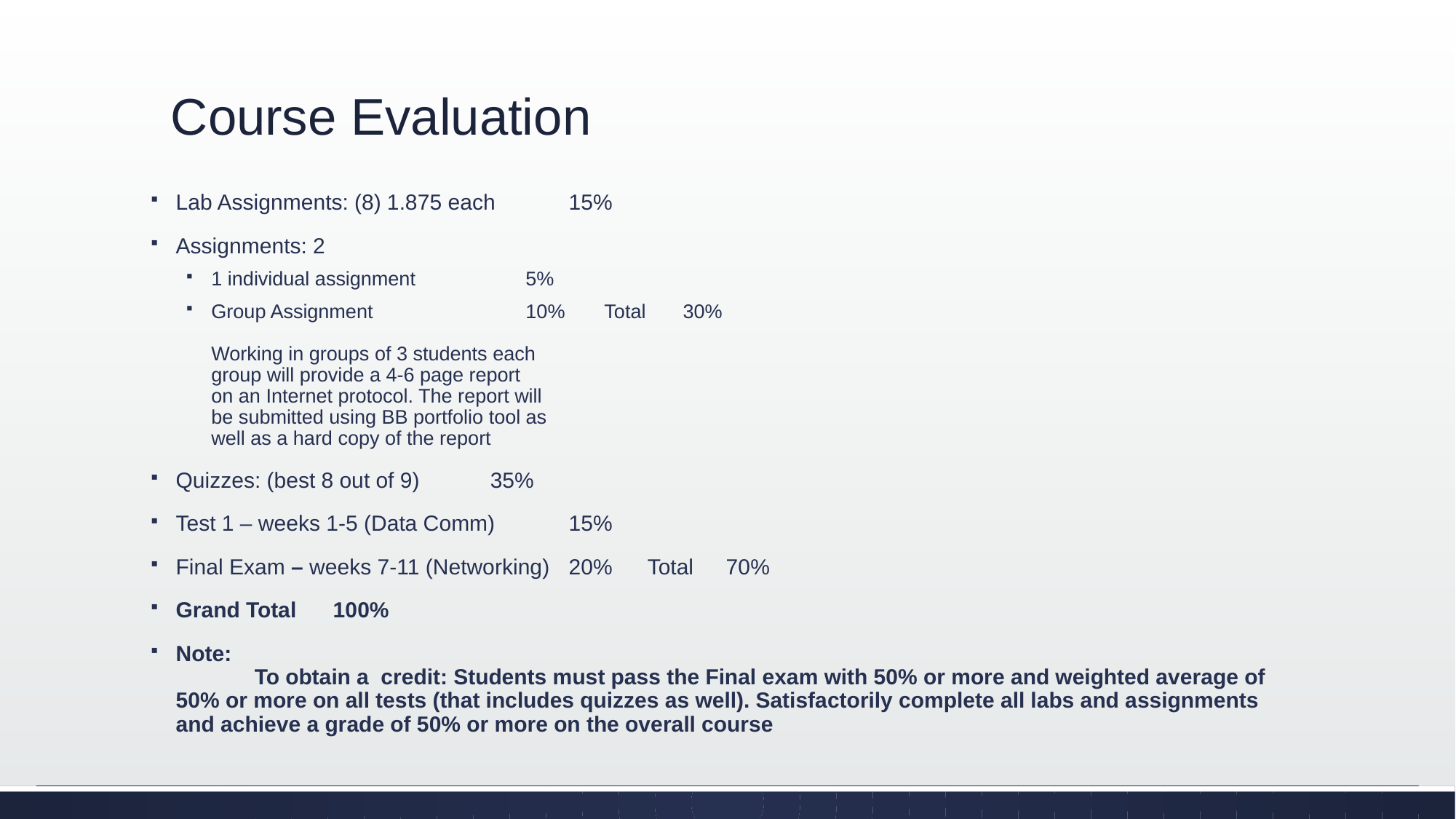

# Course Evaluation
Lab Assignments: (8) 1.875 each 		15%
Assignments: 2
1 individual assignment 			5%
Group Assignment			10%	Total	30%
Working in groups of 3 students each
group will provide a 4-6 page report
on an Internet protocol. The report will
be submitted using BB portfolio tool as
well as a hard copy of the report
Quizzes: (best 8 out of 9)			35%
Test 1 – weeks 1-5 (Data Comm)		15%
Final Exam – weeks 7-11 (Networking)		20%	Total 	70%
Grand Total						100%
Note:
	To obtain a  credit: Students must pass the Final exam with 50% or more and weighted average of 50% or more on all tests (that includes quizzes as well). Satisfactorily complete all labs and assignments and achieve a grade of 50% or more on the overall course